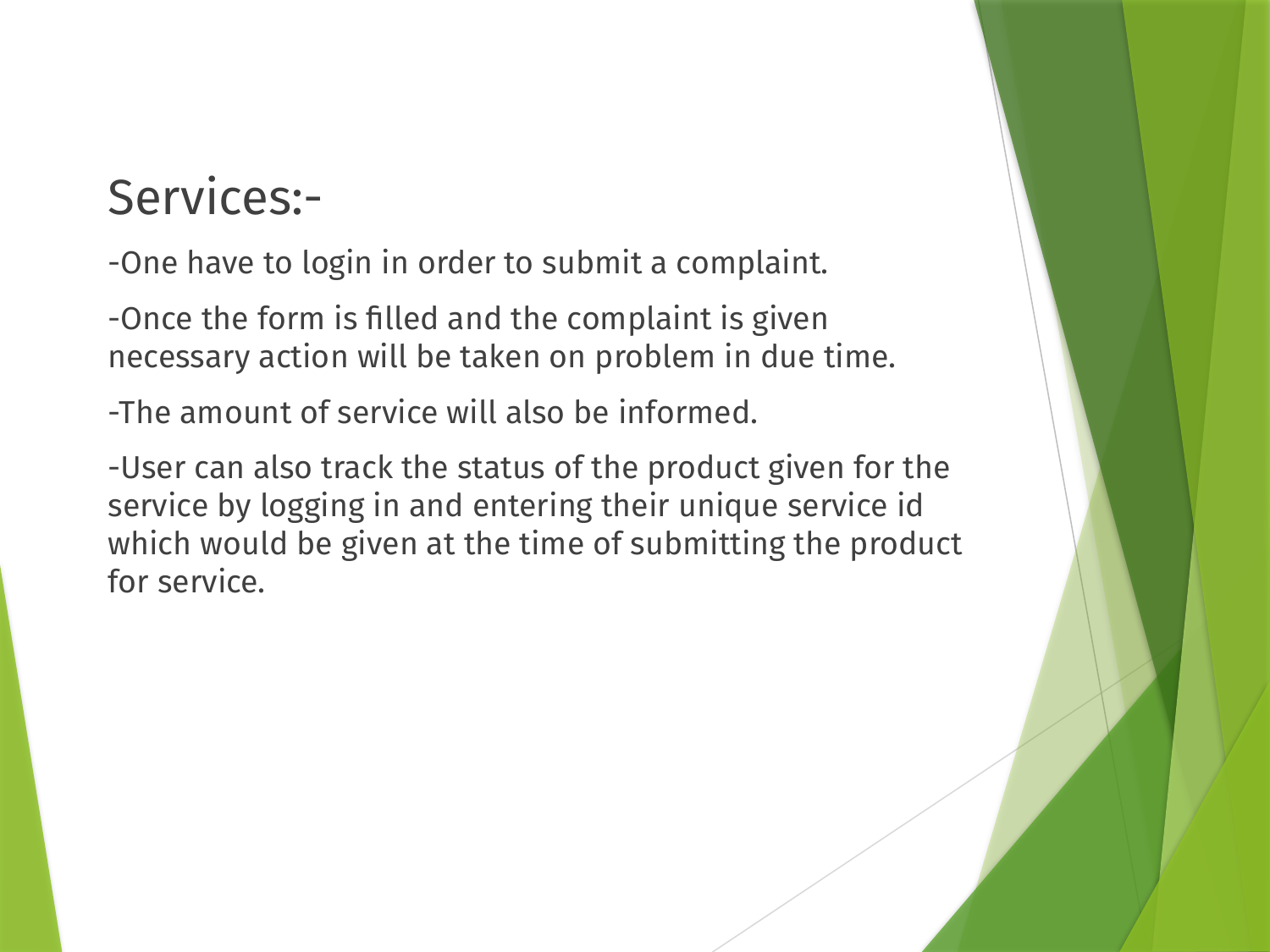

Services:-
-One have to login in order to submit a complaint.
-Once the form is filled and the complaint is given necessary action will be taken on problem in due time.
-The amount of service will also be informed.
-User can also track the status of the product given for the service by logging in and entering their unique service id which would be given at the time of submitting the product for service.